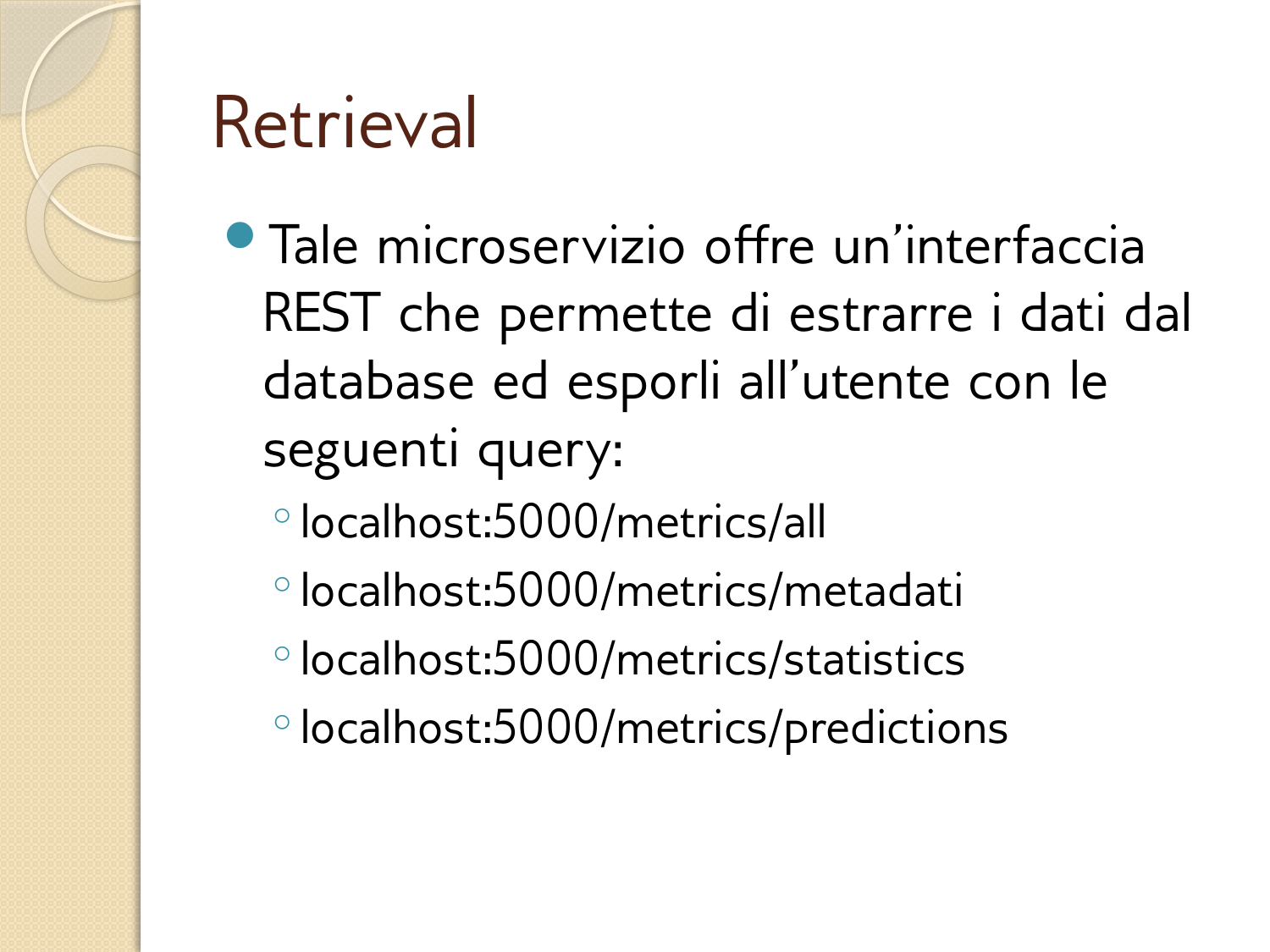

# Retrieval
Tale microservizio offre un’interfaccia REST che permette di estrarre i dati dal database ed esporli all’utente con le seguenti query:
localhost:5000/metrics/all
localhost:5000/metrics/metadati
localhost:5000/metrics/statistics
localhost:5000/metrics/predictions